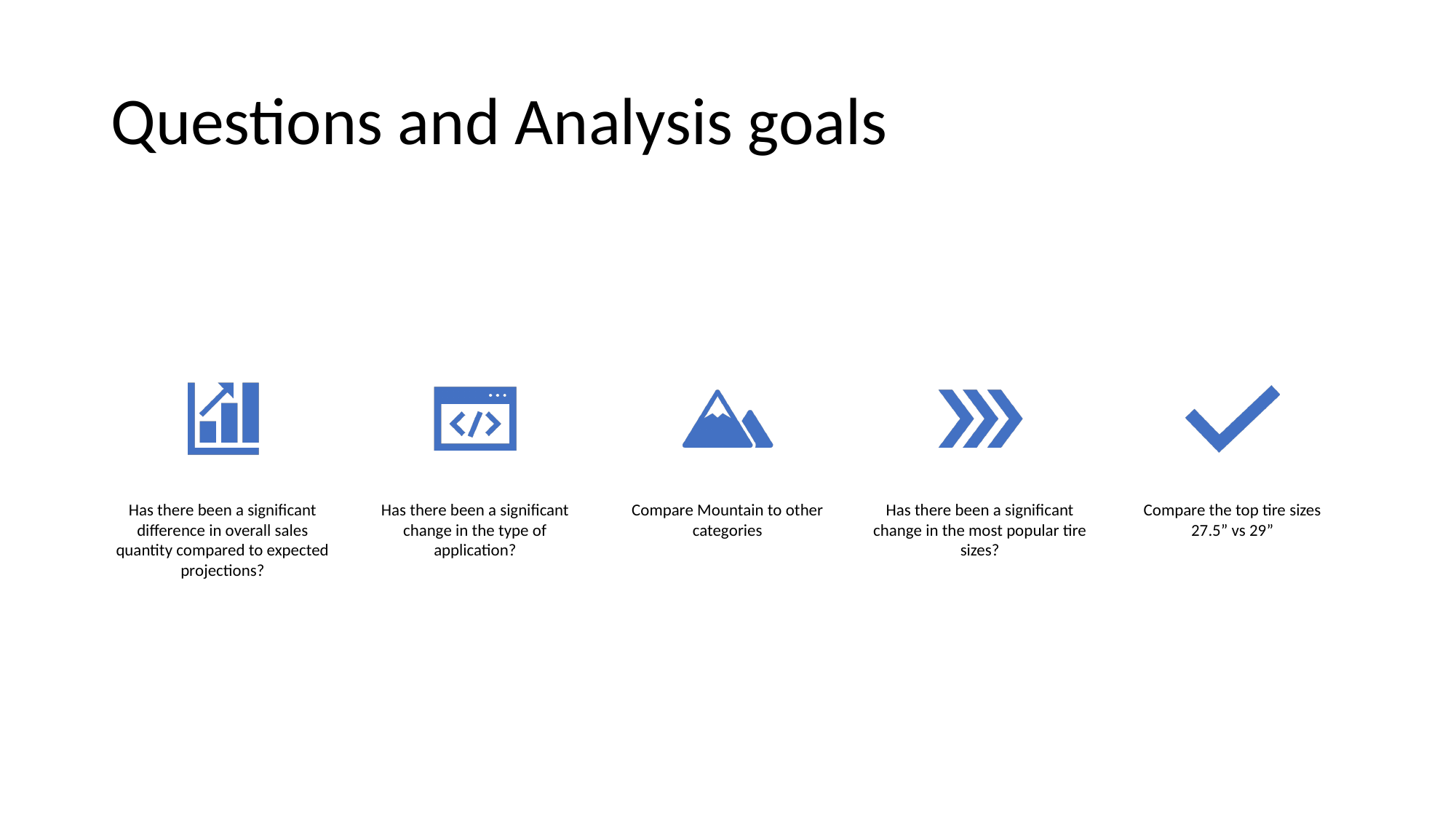

# Questions and Analysis goals
Has there been a significant difference in overall sales quantity compared to expected projections?
Has there been a significant change in the type of application?
Compare Mountain to other categories
Has there been a significant change in the most popular tire sizes?
Compare the top tire sizes 27.5” vs 29”